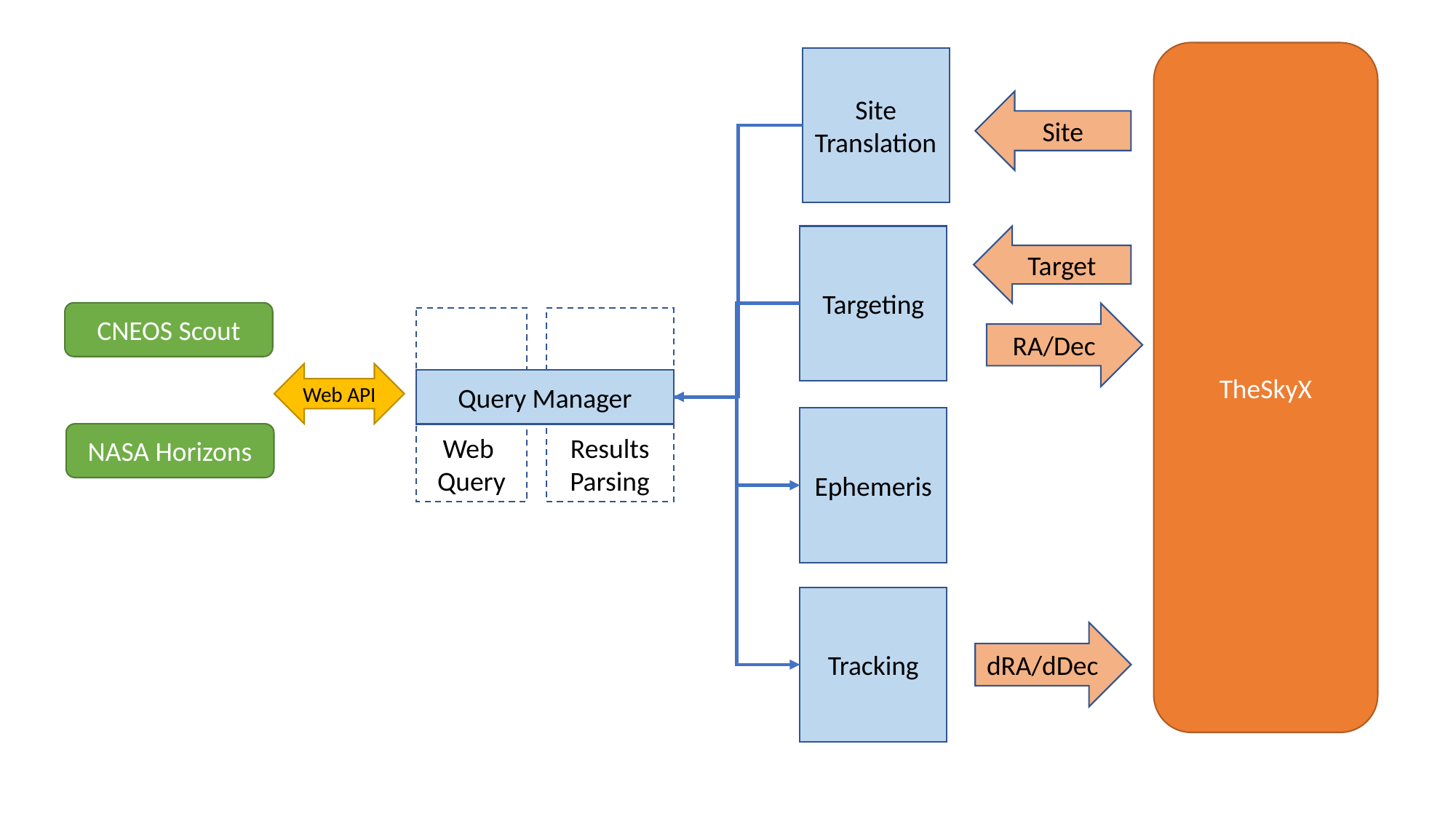

TheSkyX
Site Translation
Site
Targeting
Target
CNEOS Scout
RA/Dec
Web
Query
Results Parsing
Web API
Query Manager
MPC Manager
Ephemeris
NASA Horizons
Tracking
dRA/dDec